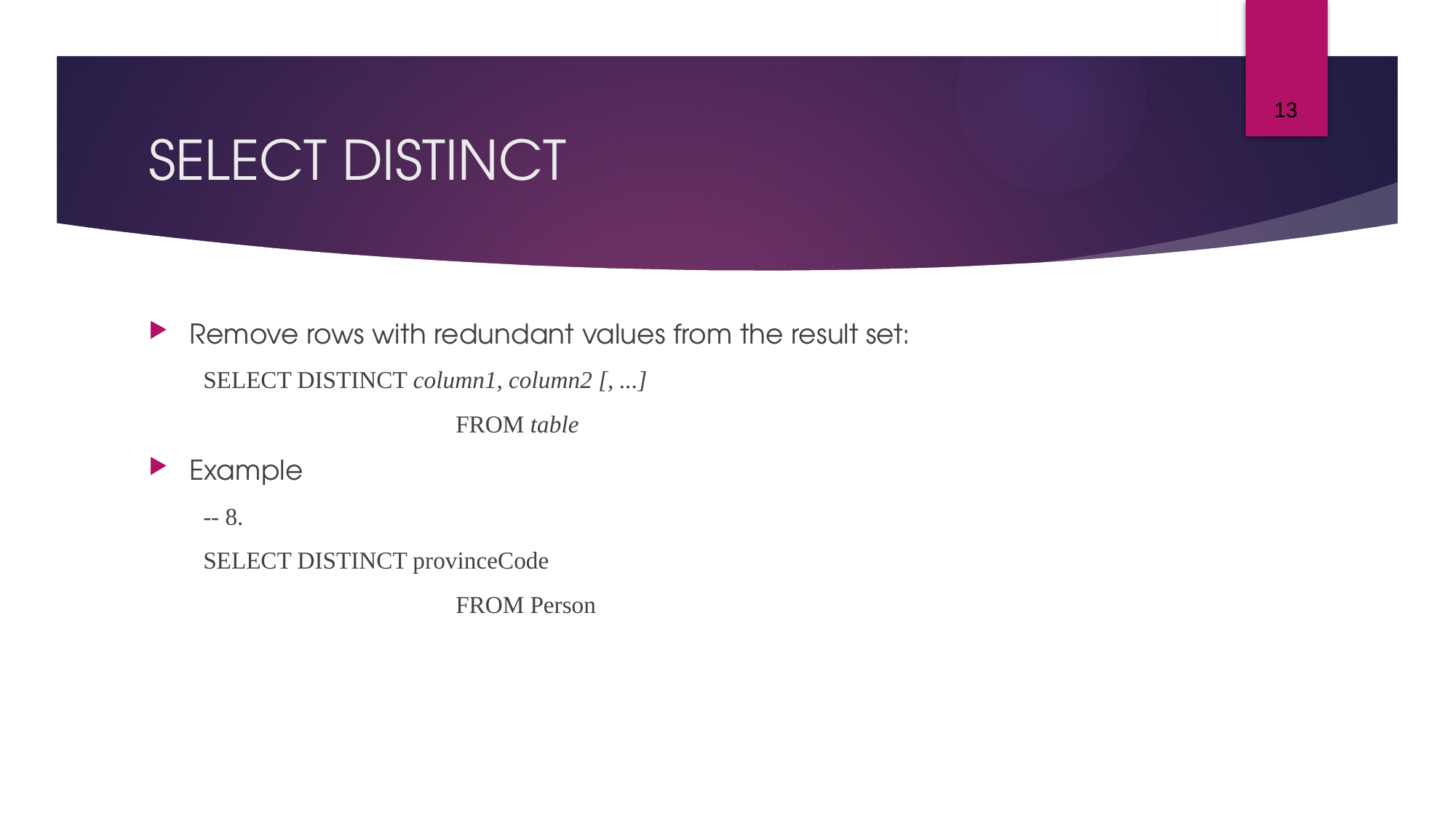

13
# SELECT DISTINCT
Remove rows with redundant values from the result set:
SELECT DISTINCT column1, column2 [, ...]
			FROM table
Example
-- 8.
SELECT DISTINCT provinceCode
			FROM Person